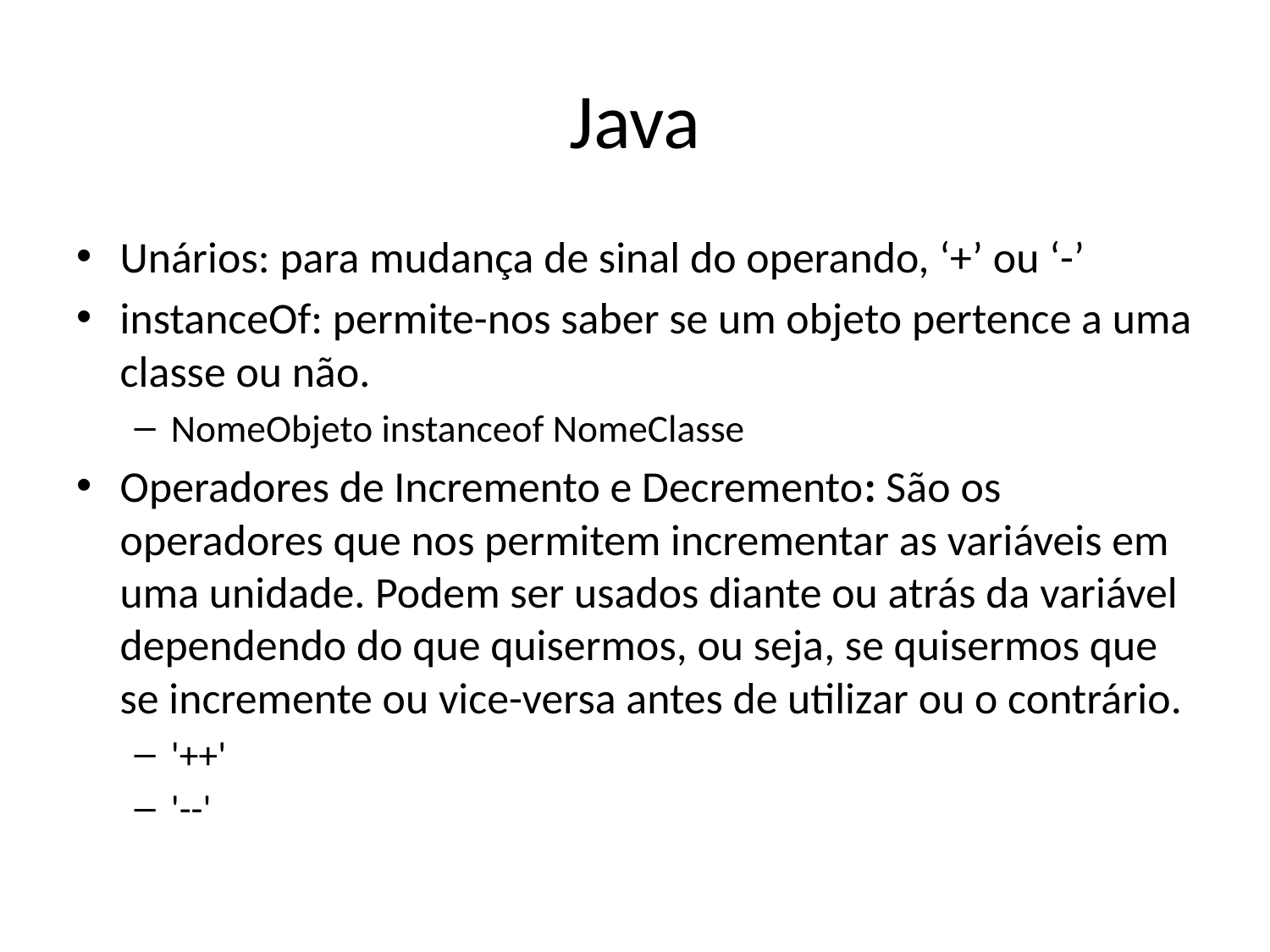

# Java
Unários: para mudança de sinal do operando, ‘+’ ou ‘-’
instanceOf: permite-nos saber se um objeto pertence a uma classe ou não.
NomeObjeto instanceof NomeClasse
Operadores de Incremento e Decremento: São os operadores que nos permitem incrementar as variáveis em uma unidade. Podem ser usados diante ou atrás da variável dependendo do que quisermos, ou seja, se quisermos que se incremente ou vice-versa antes de utilizar ou o contrário.
'++'
'--'